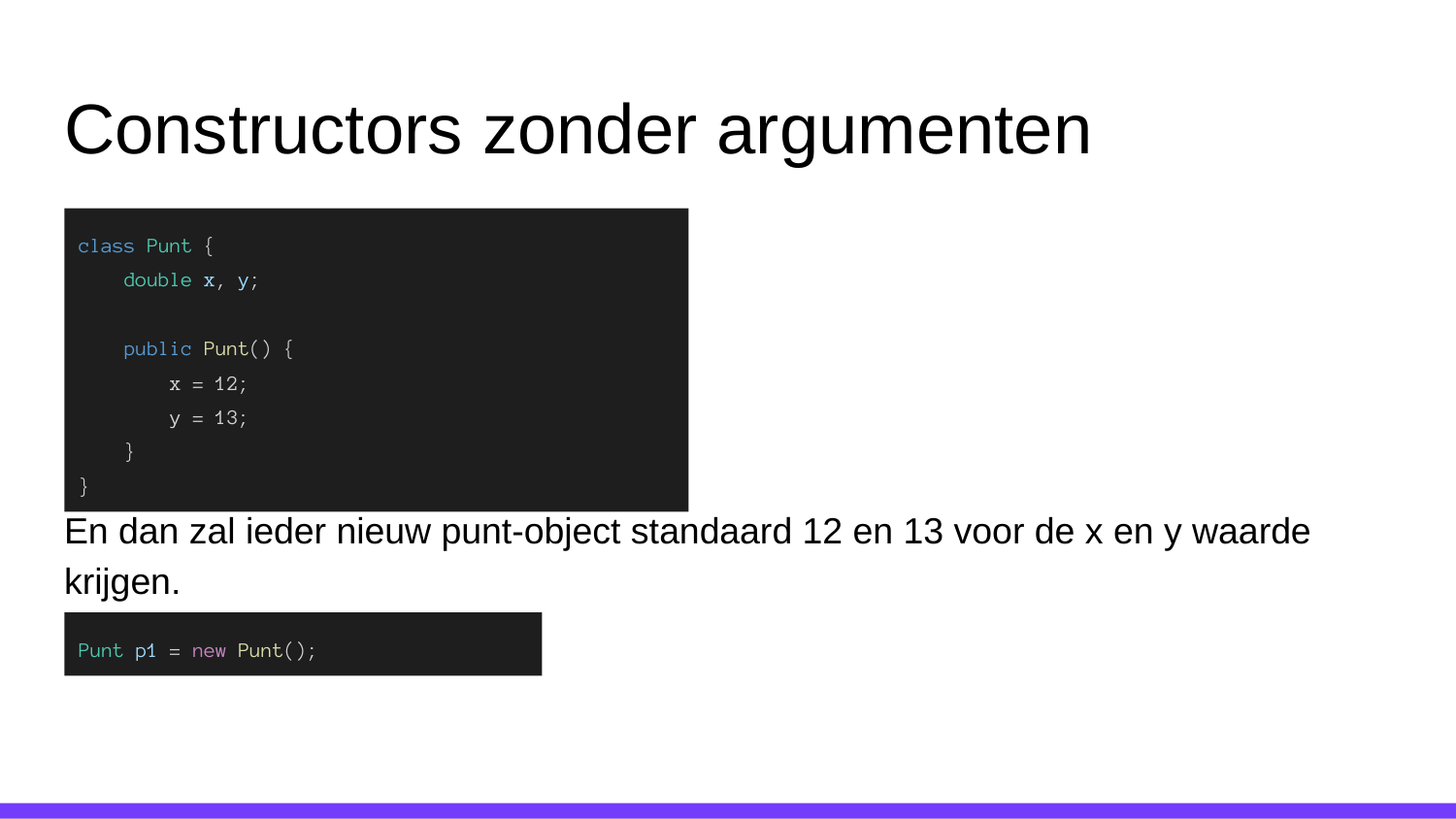

# Constructors zonder argumenten

En dan zal ieder nieuw punt-object standaard 12 en 13 voor de x en y waarde krijgen.
class Punt {
    double x, y;

    public Punt() {
        x = 12;
        y = 13;
    }
}
Punt p1 = new Punt();